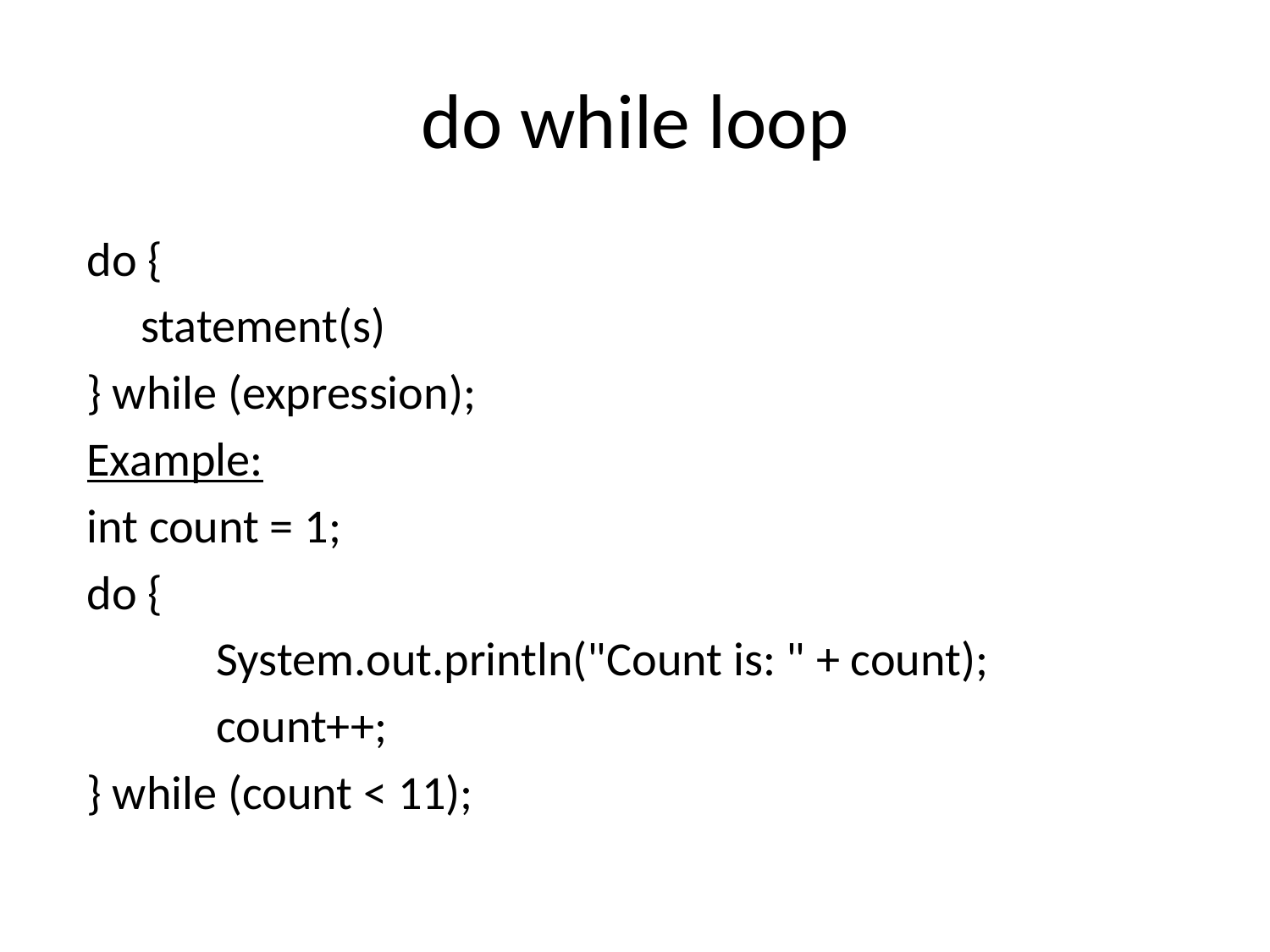

# do while loop
do {
     statement(s)
} while (expression);
Example:
int count = 1;
do {
            System.out.println("Count is: " + count);
            count++;
} while (count < 11);